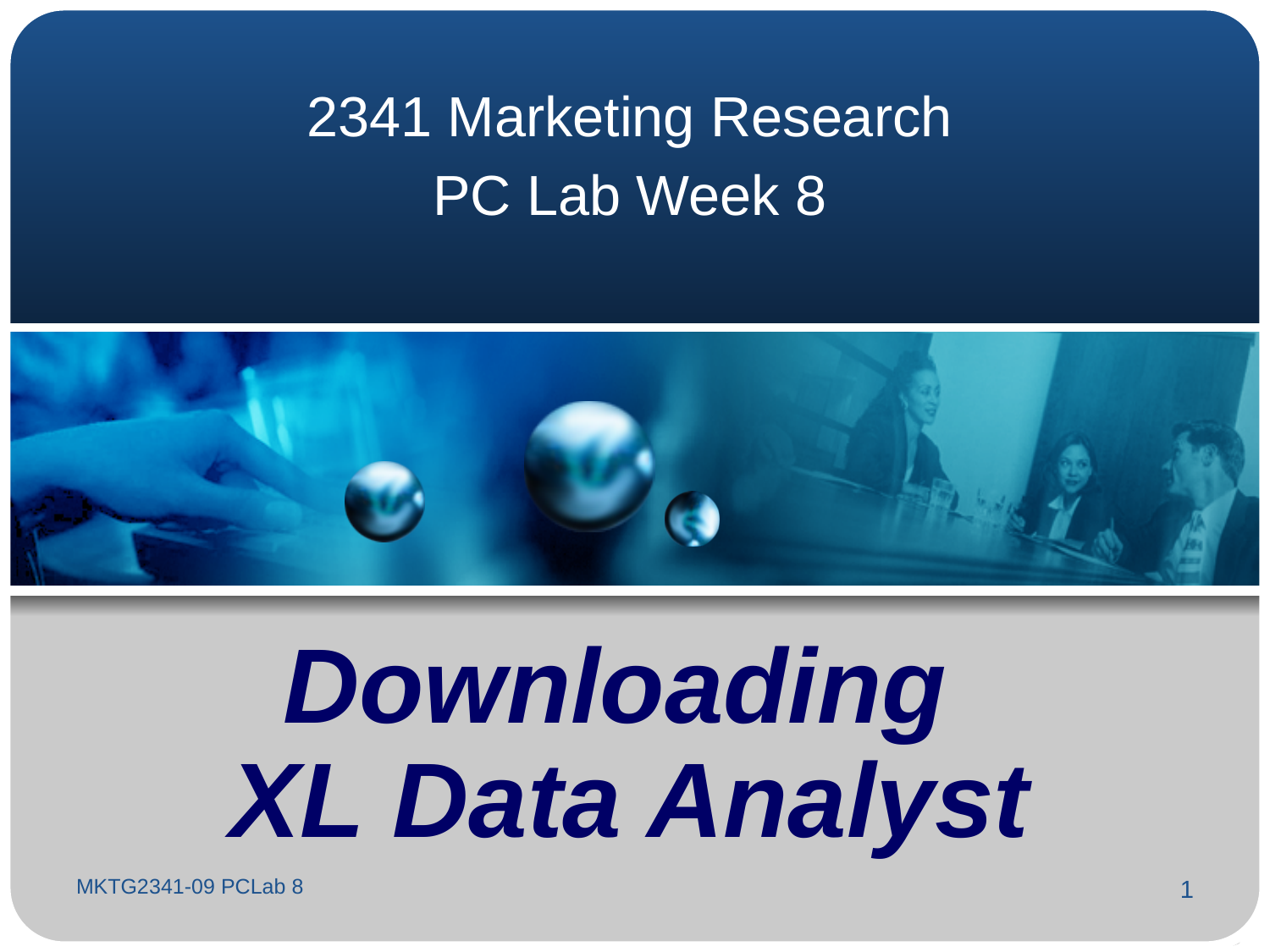

2341 Marketing Research
PC Lab Week 8
# Downloading XL Data Analyst
MKTG2341-09 PCLab 8

1